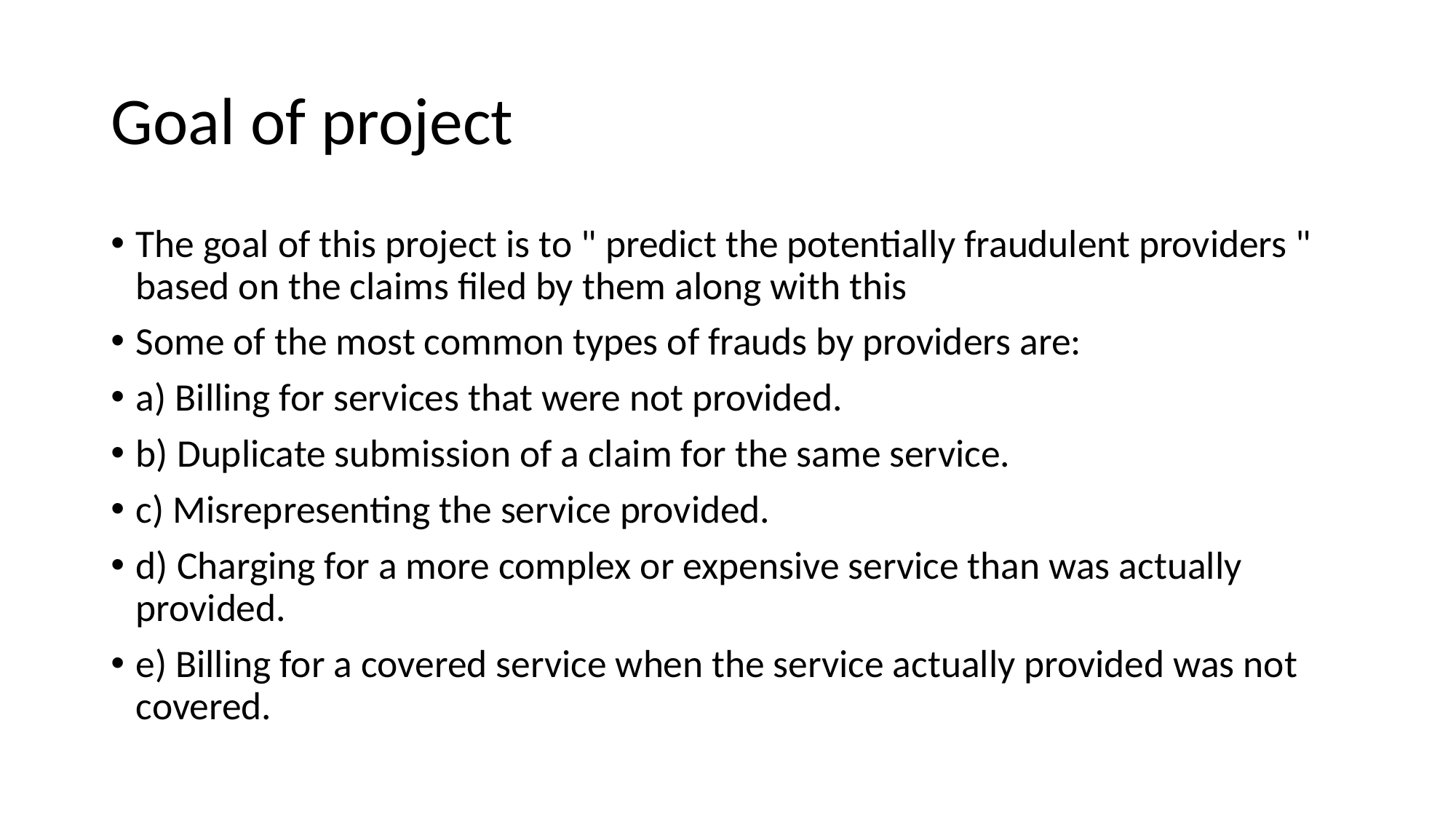

# Goal of project
The goal of this project is to " predict the potentially fraudulent providers " based on the claims filed by them along with this
Some of the most common types of frauds by providers are:
a) Billing for services that were not provided.
b) Duplicate submission of a claim for the same service.
c) Misrepresenting the service provided.
d) Charging for a more complex or expensive service than was actually provided.
e) Billing for a covered service when the service actually provided was not covered.